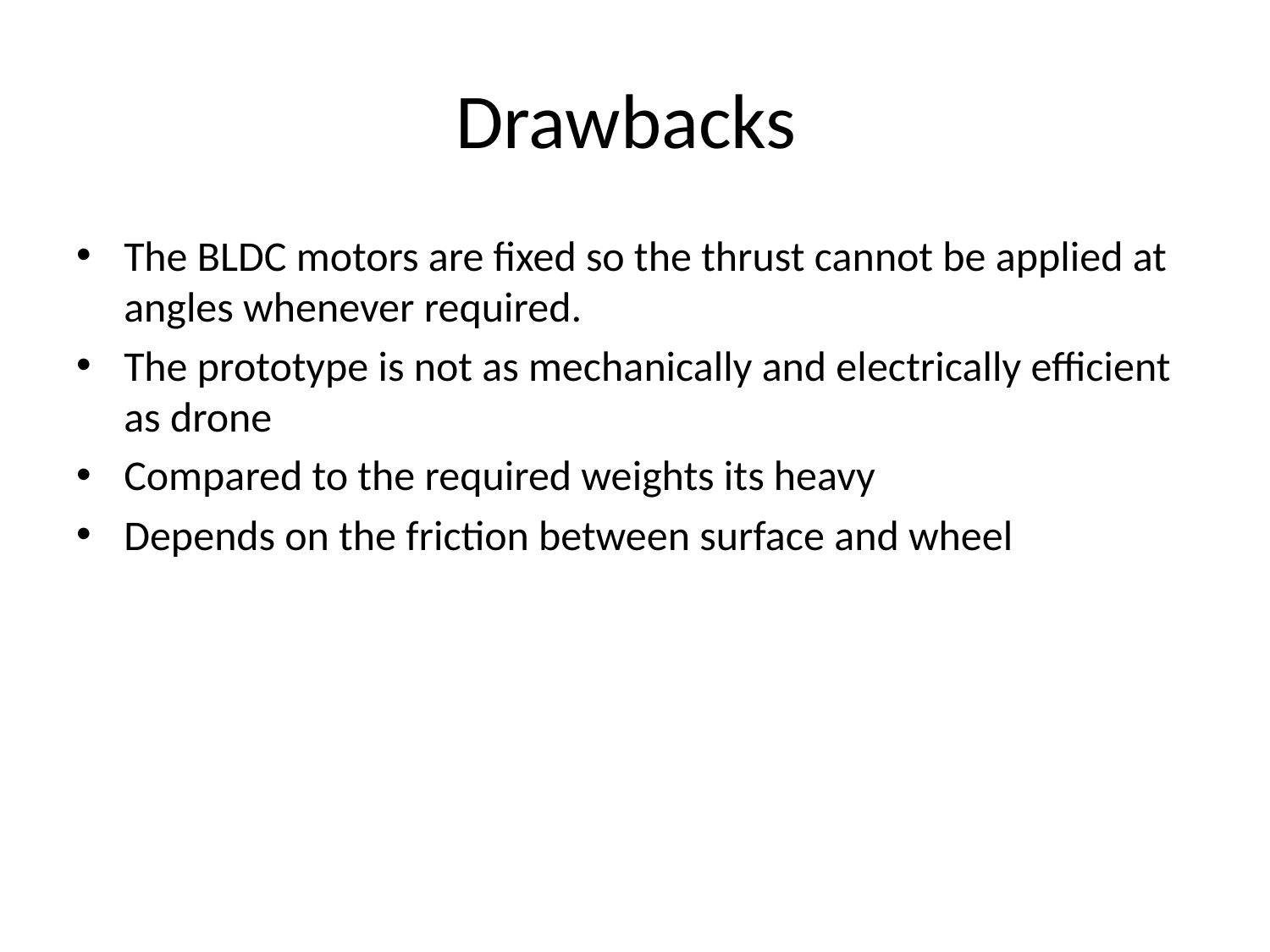

# Drawbacks
The BLDC motors are fixed so the thrust cannot be applied at angles whenever required.
The prototype is not as mechanically and electrically efficient as drone
Compared to the required weights its heavy
Depends on the friction between surface and wheel